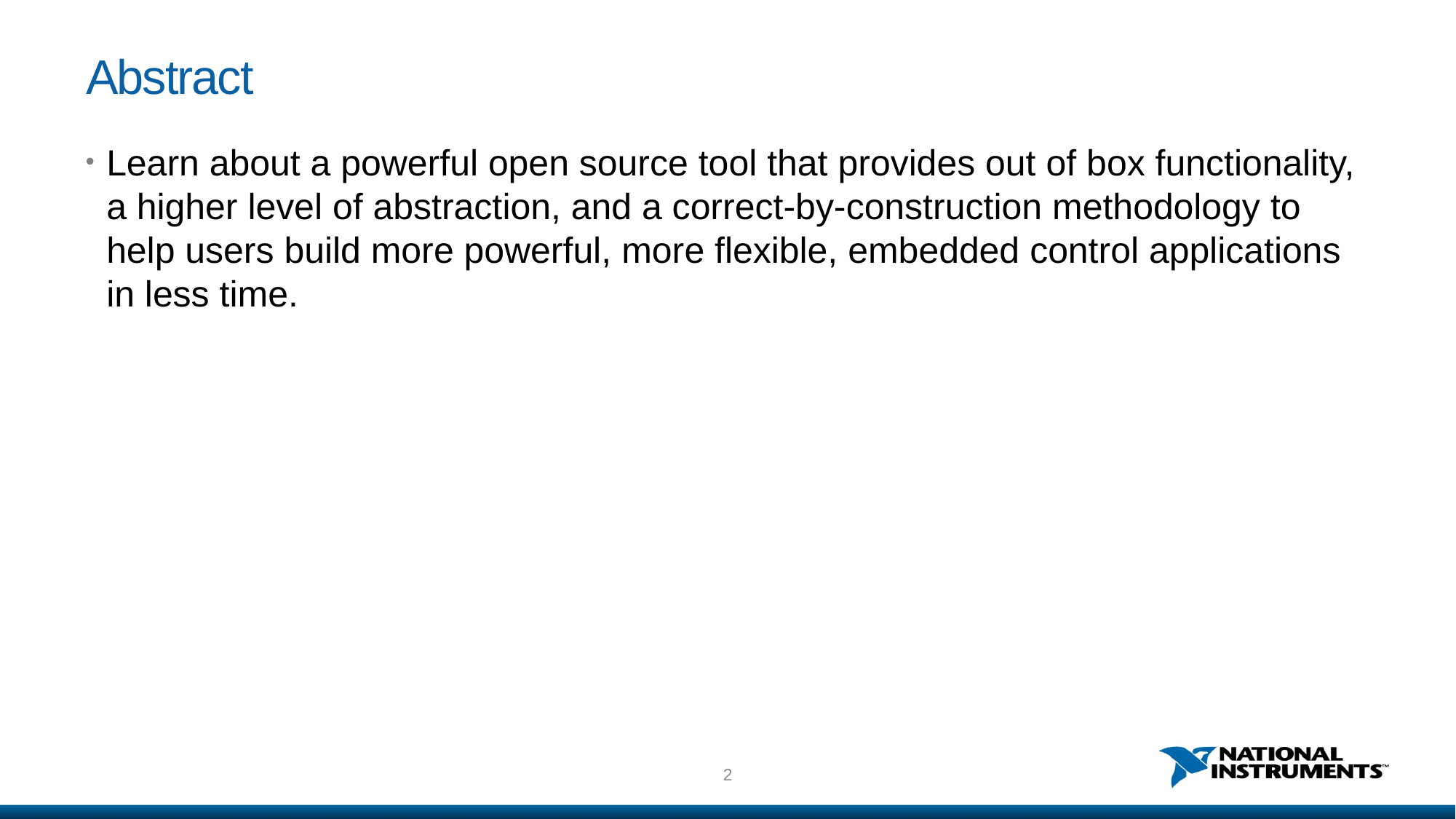

# Abstract
Learn about a powerful open source tool that provides out of box functionality, a higher level of abstraction, and a correct-by-construction methodology to help users build more powerful, more flexible, embedded control applications in less time.